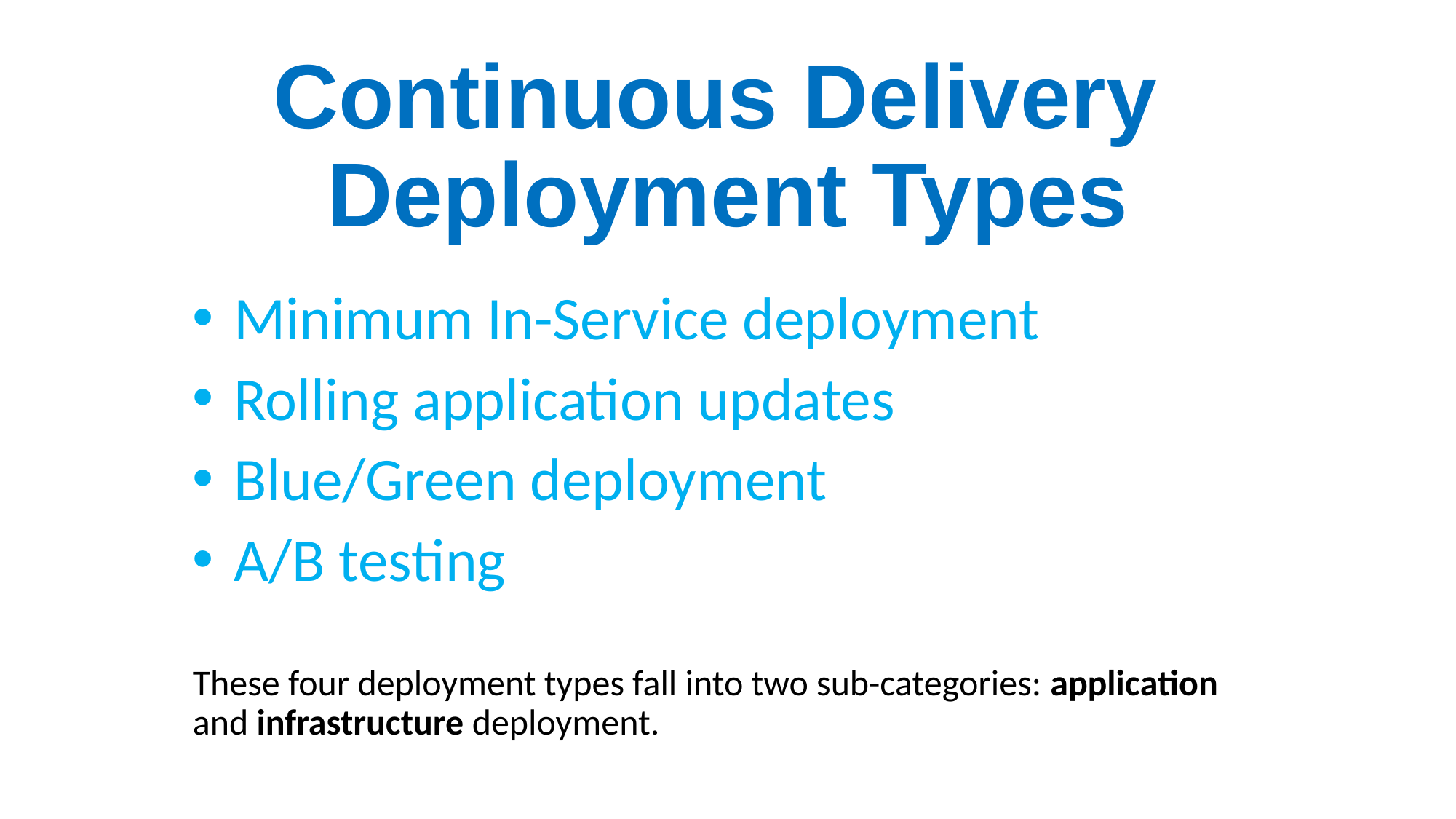

# Continuous Delivery Deployment Types
Minimum In-Service deployment
Rolling application updates
Blue/Green deployment
A/B testing

These four deployment types fall into two sub-categories: application and infrastructure deployment.